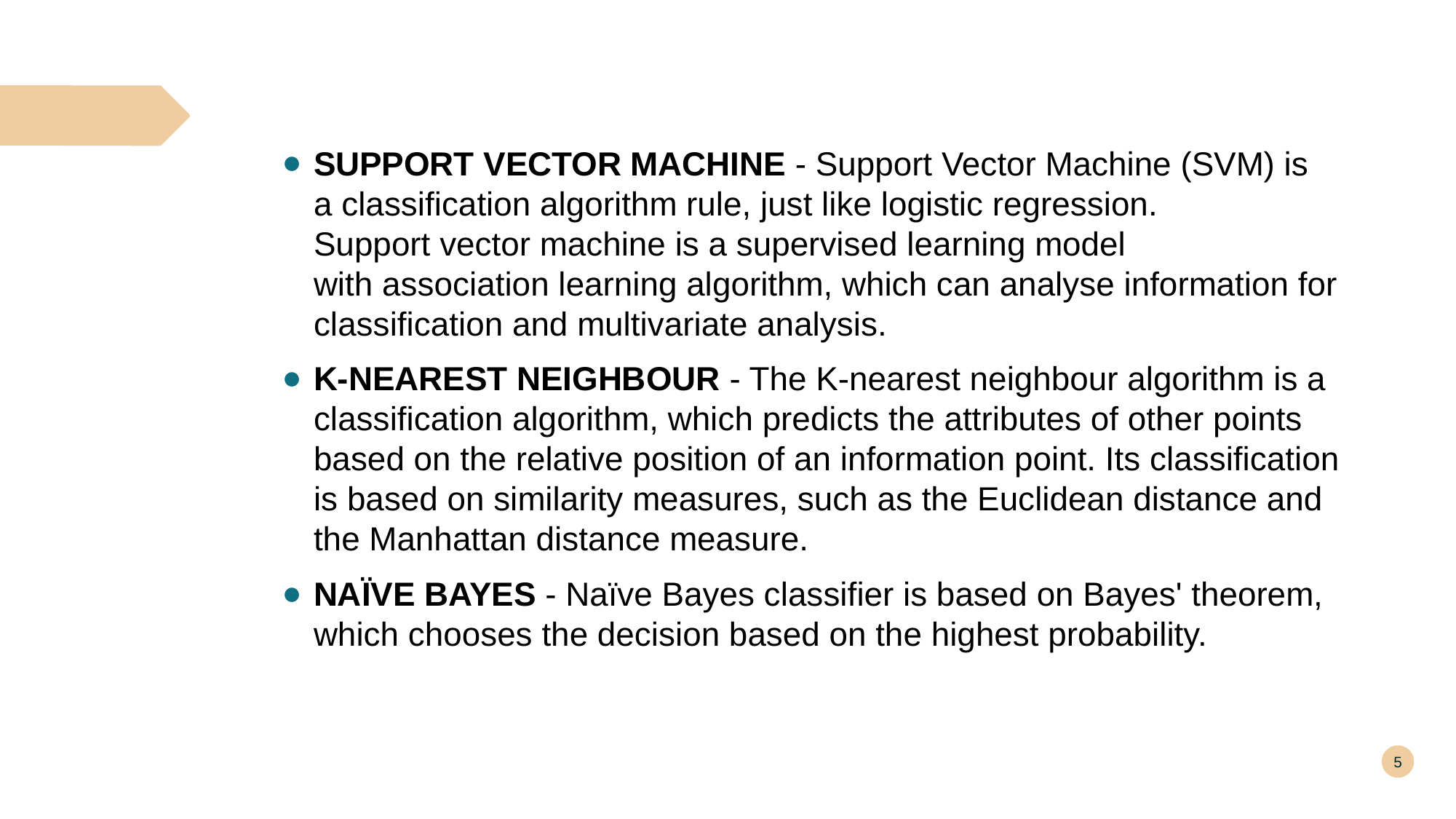

SUPPORT VECTOR MACHINE - Support Vector Machine (SVM) is a classification algorithm rule, just like logistic regression. Support vector machine is a supervised learning model with association learning algorithm, which can analyse information for classification and multivariate analysis.
K-NEAREST NEIGHBOUR - The K-nearest neighbour algorithm is a classification algorithm, which predicts the attributes of other points based on the relative position of an information point. Its classification is based on similarity measures, such as the Euclidean distance and the Manhattan distance measure.
NAÏVE BAYES - Naïve Bayes classifier is based on Bayes' theorem, which chooses the decision based on the highest probability.

5